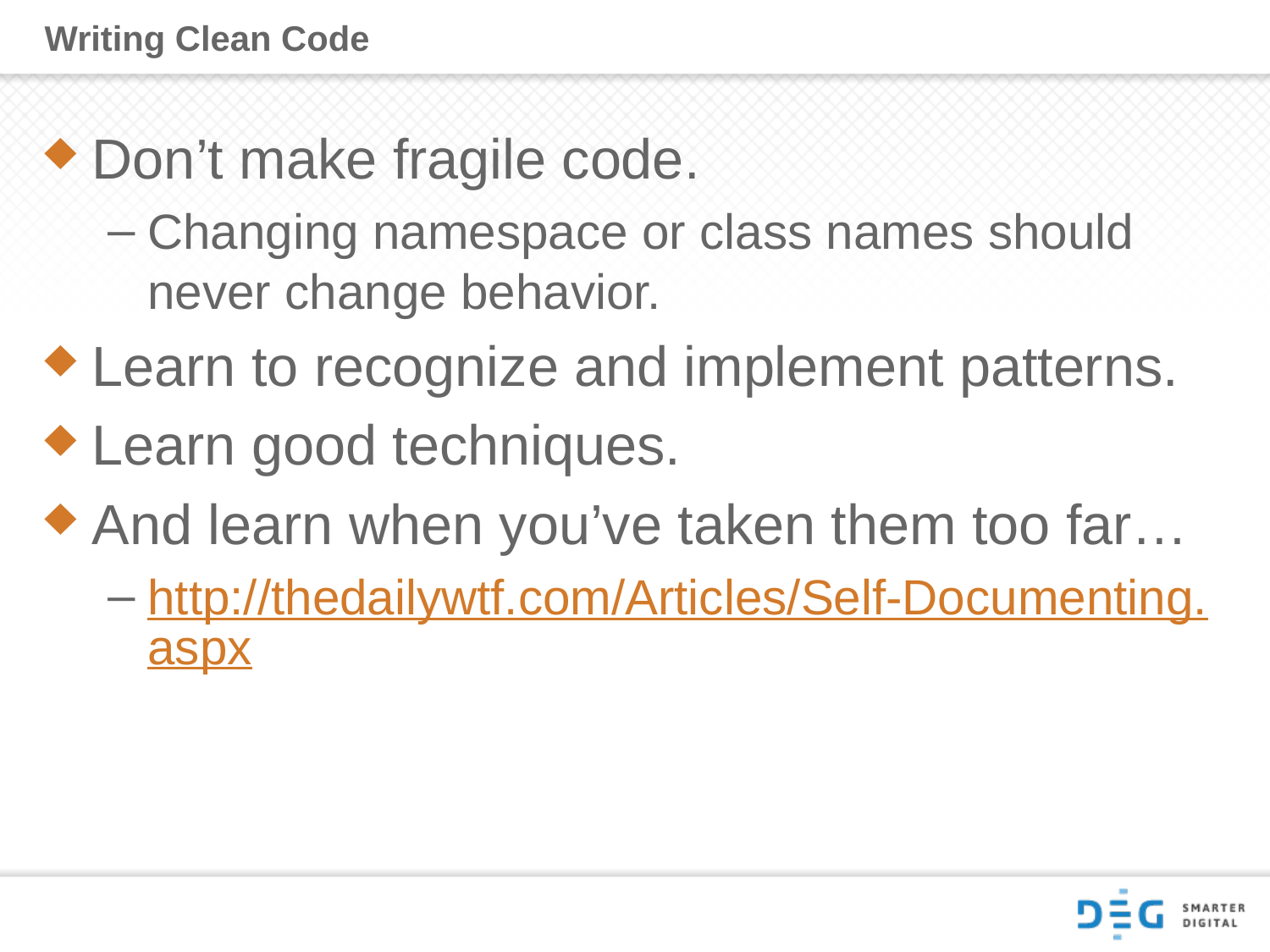

# Writing Clean Code
Don’t make fragile code.
Changing namespace or class names should never change behavior.
Learn to recognize and implement patterns.
Learn good techniques.
And learn when you’ve taken them too far…
http://thedailywtf.com/Articles/Self-Documenting.aspx